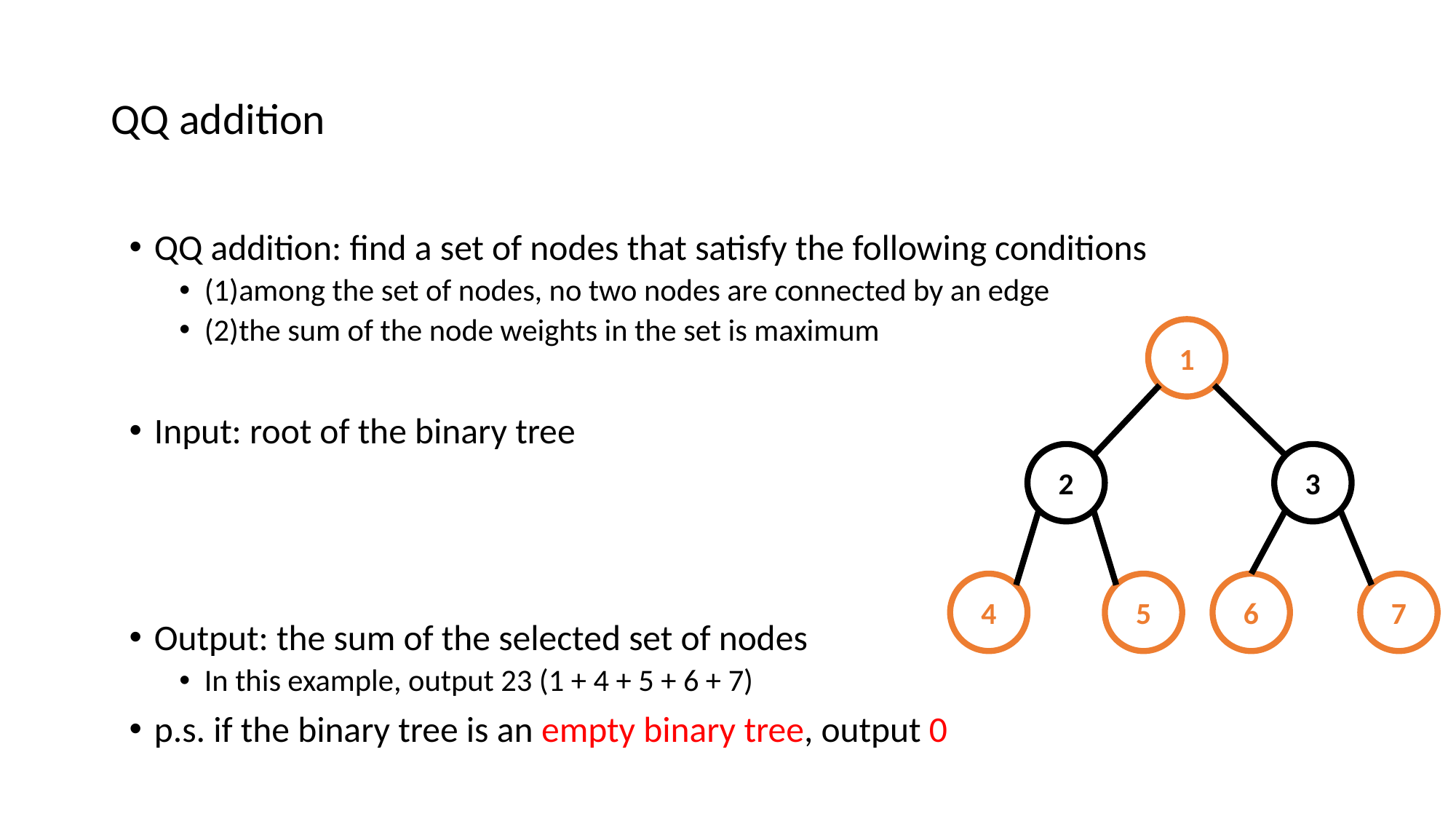

# QQ addition

QQ addition: find a set of nodes that satisfy the following conditions
(1)among the set of nodes, no two nodes are connected by an edge
(2)the sum of the node weights in the set is maximum

Input: root of the binary tree

Output: the sum of the selected set of nodes
In this example, output 23 (1 + 4 + 5 + 6 + 7)
p.s. if the binary tree is an empty binary tree, output 0

1
2
3
4
5
6
7